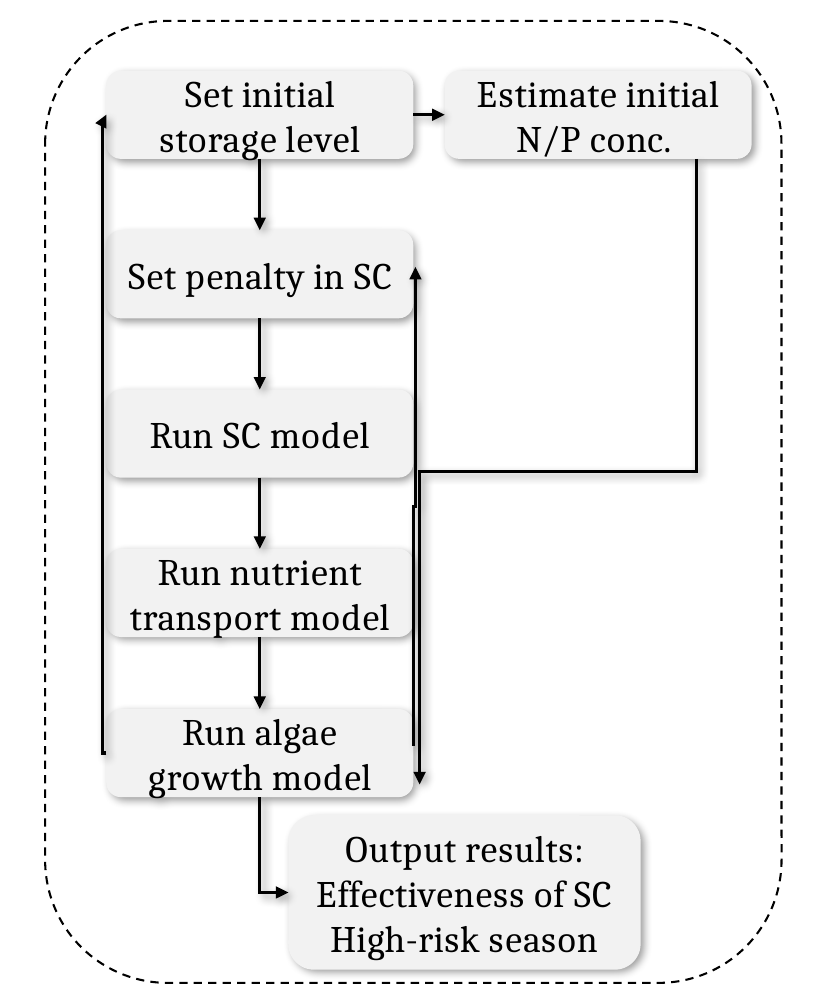

Set initial storage level
Estimate initial N/P conc.
Set penalty in SC
Run SC model
Run nutrient transport model
Run algae growth model
Output results:
Effectiveness of SC
High-risk season